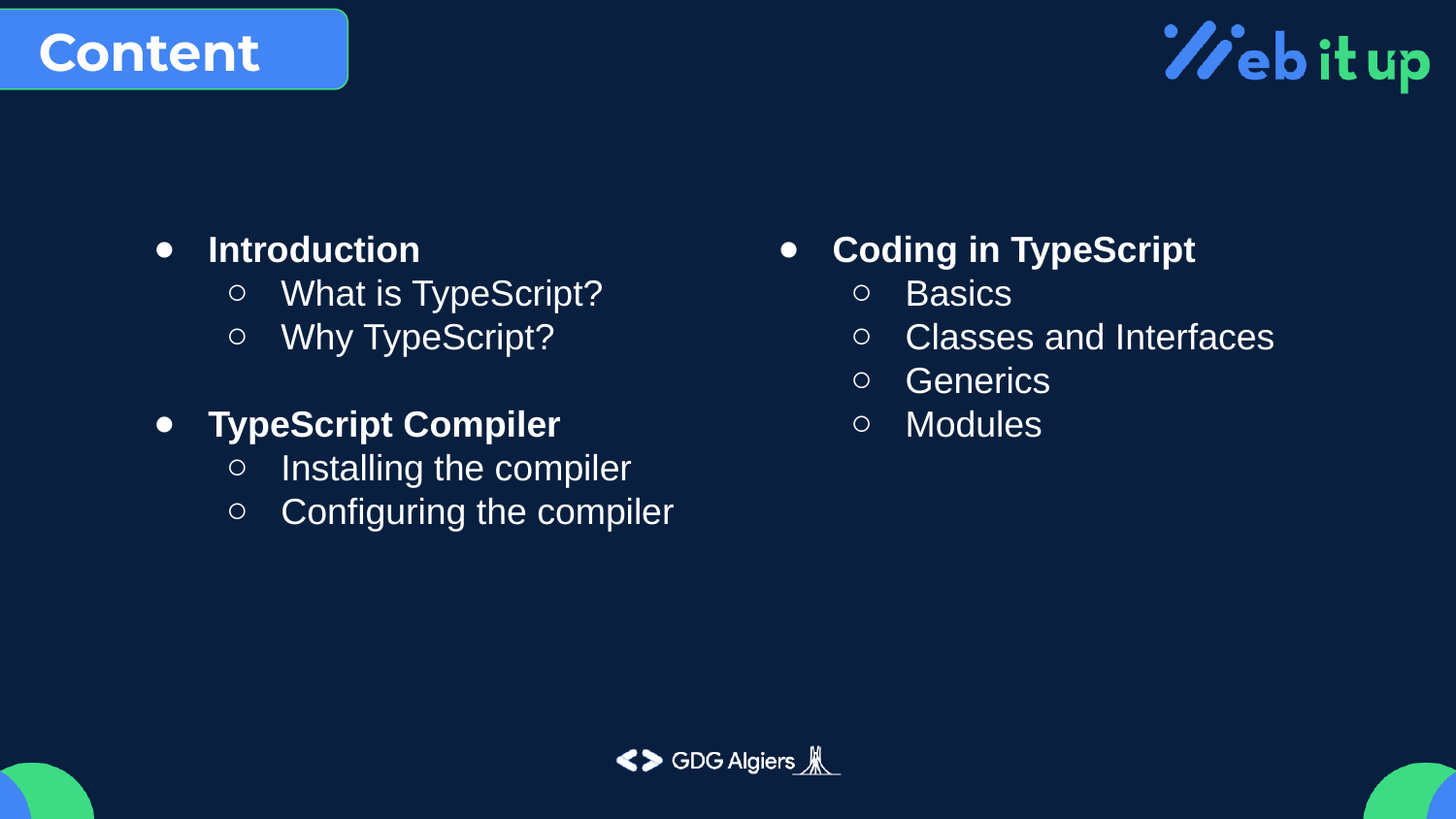

Content

Introduction
What is TypeScript?
Why TypeScript?

TypeScript Compiler
Installing the compiler
Configuring the compiler
Coding in TypeScript
Basics
Classes and Interfaces
Generics
Modules